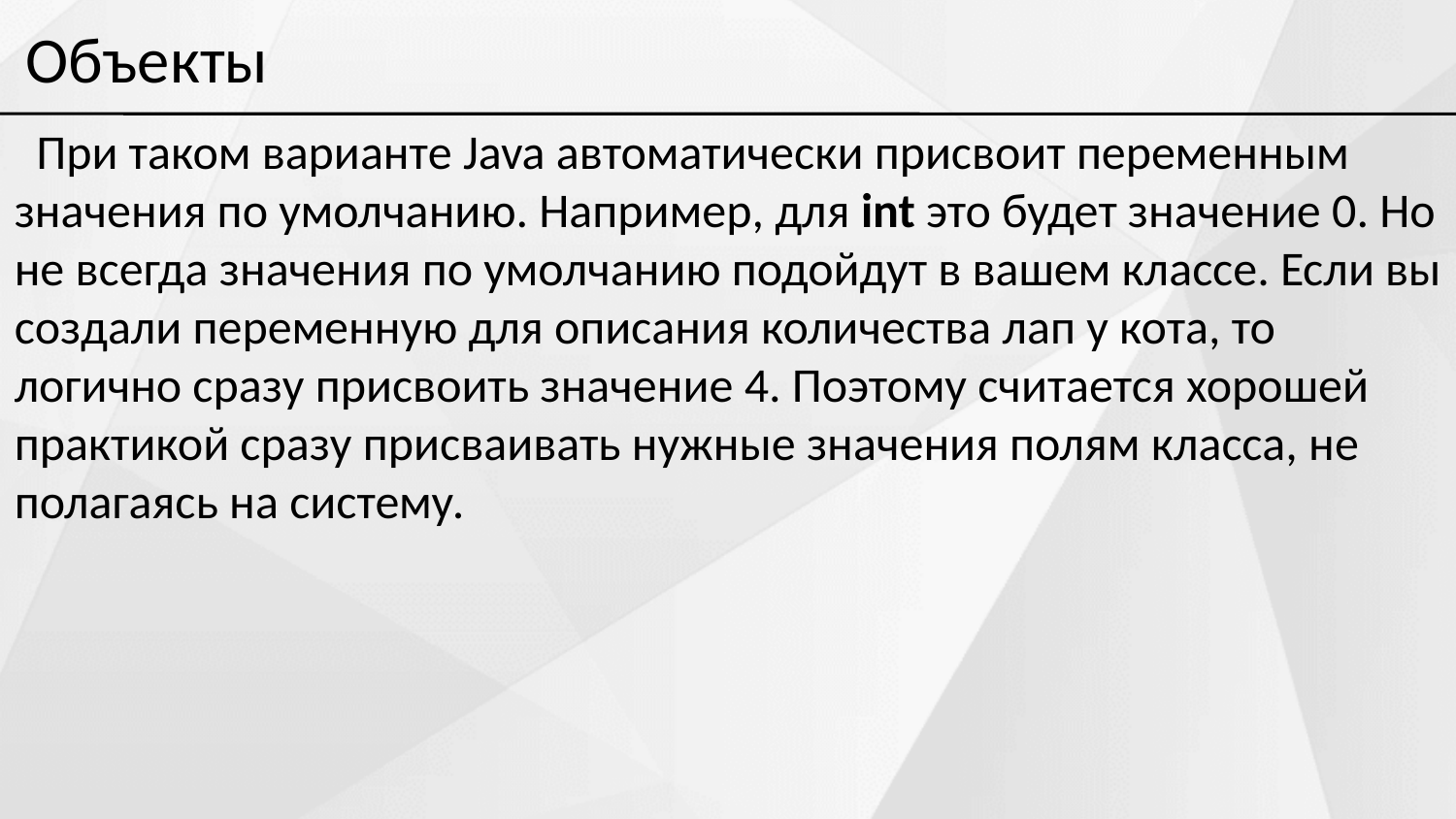

Объекты
  При таком варианте Java автоматически присвоит переменным значения по умолчанию. Например, для int это будет значение 0. Но не всегда значения по умолчанию подойдут в вашем классе. Если вы создали переменную для описания количества лап у кота, то логично сразу присвоить значение 4. Поэтому считается хорошей практикой сразу присваивать нужные значения полям класса, не полагаясь на систему.